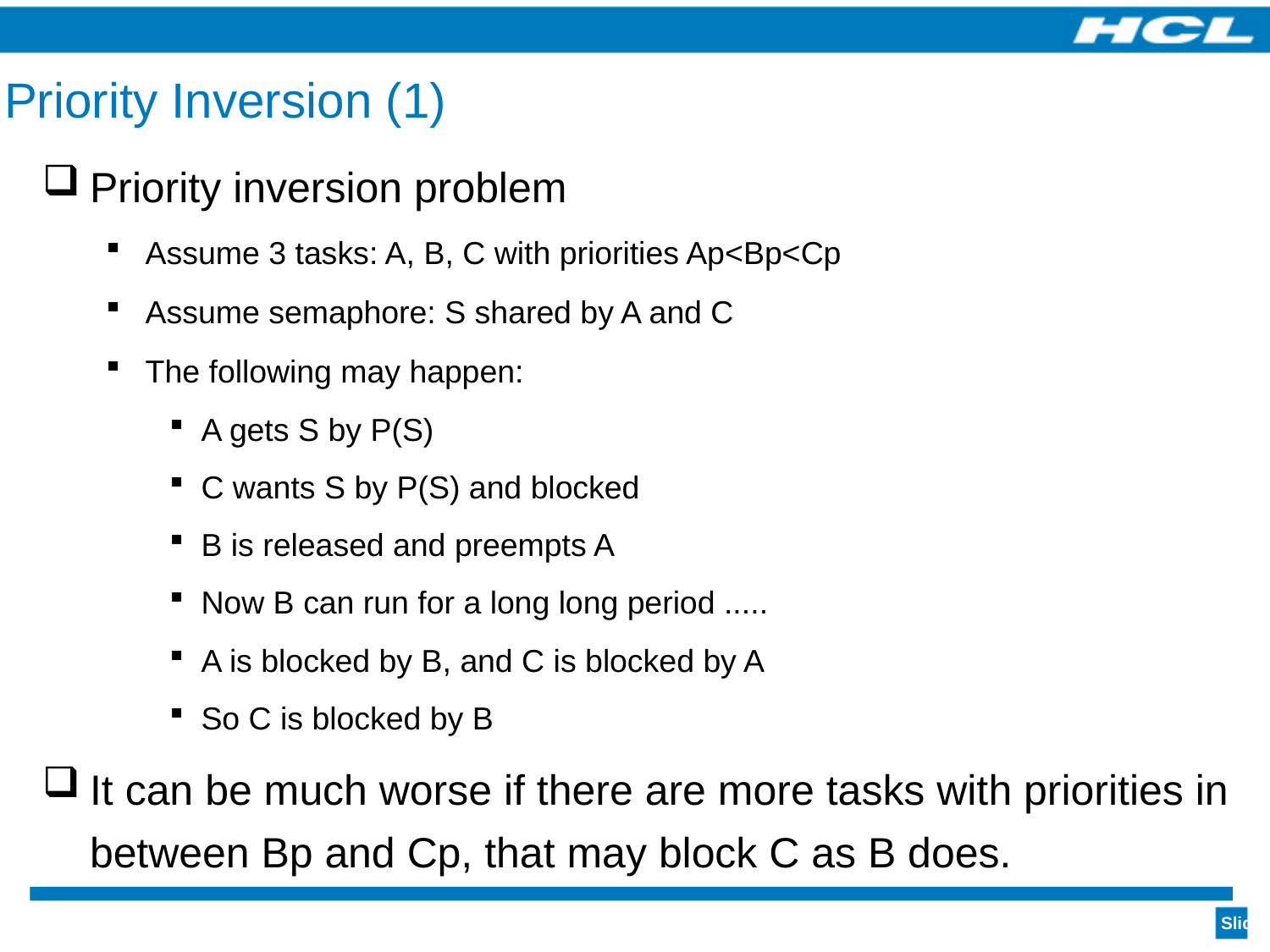

# Priority Inversion (1)
Priority inversion problem
Assume 3 tasks: A, B, C with priorities Ap<Bp<Cp
Assume semaphore: S shared by A and C
The following may happen:
A gets S by P(S)
C wants S by P(S) and blocked
B is released and preempts A
Now B can run for a long long period .....
A is blocked by B, and C is blocked by A
So C is blocked by B
It can be much worse if there are more tasks with priorities in between Bp and Cp, that may block C as B does.
Slide 44/150